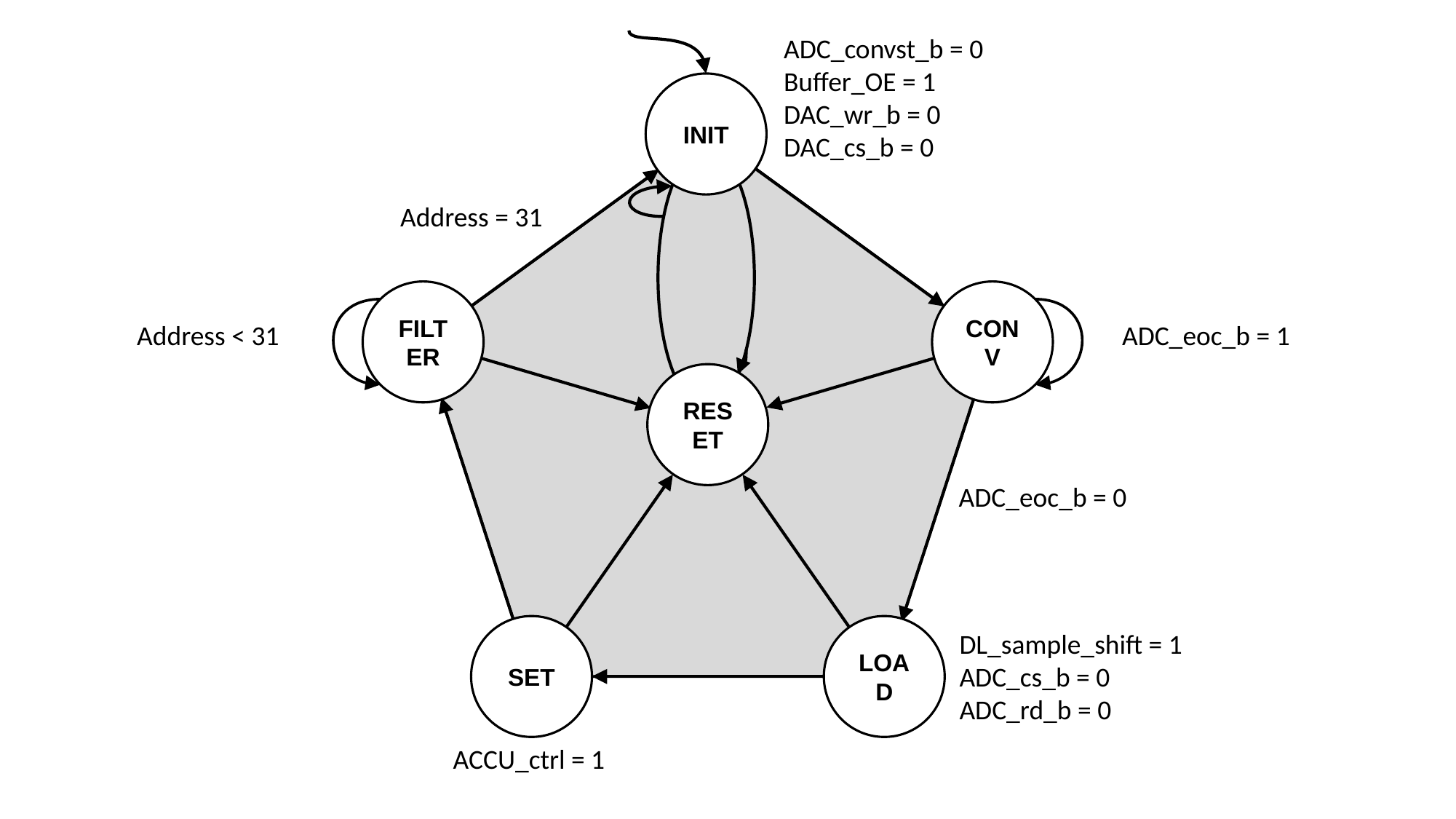

ADC_convst_b = 0
Buffer_OE = 1
DAC_wr_b = 0
DAC_cs_b = 0
INIT

Address = 31
FILTER
CONV
Address < 31
ADC_eoc_b = 1
RESET
ADC_eoc_b = 0
SET
LOAD
DL_sample_shift = 1
ADC_cs_b = 0
ADC_rd_b = 0
ACCU_ctrl = 1